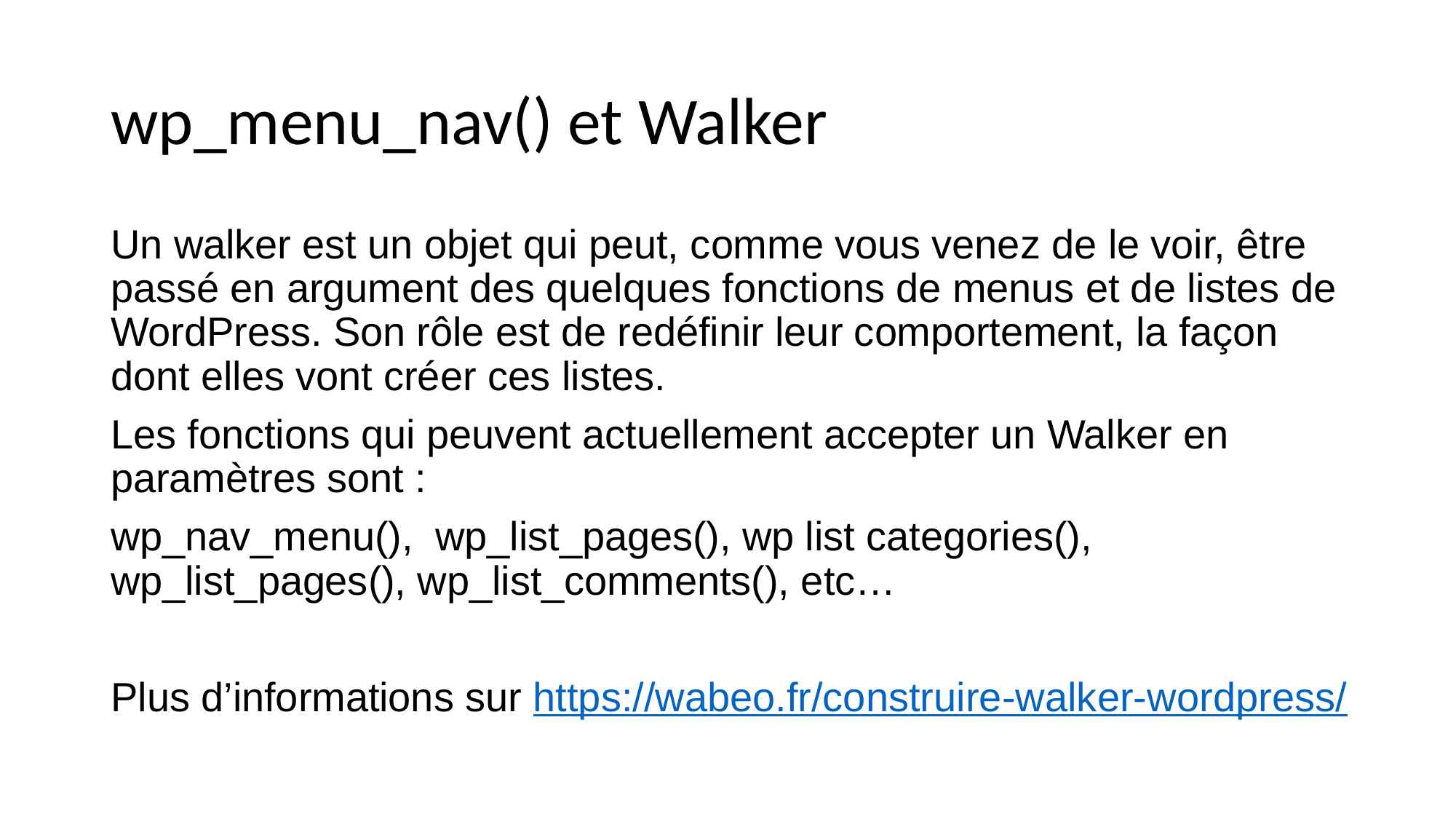

# wp_menu_nav() et Walker
Un walker est un objet qui peut, comme vous venez de le voir, être passé en argument des quelques fonctions de menus et de listes de WordPress. Son rôle est de redéfinir leur comportement, la façon dont elles vont créer ces listes.
Les fonctions qui peuvent actuellement accepter un Walker en paramètres sont :
wp_nav_menu(),  wp_list_pages(), wp list categories(), wp_list_pages(), wp_list_comments(), etc…

Plus d’informations sur https://wabeo.fr/construire-walker-wordpress/